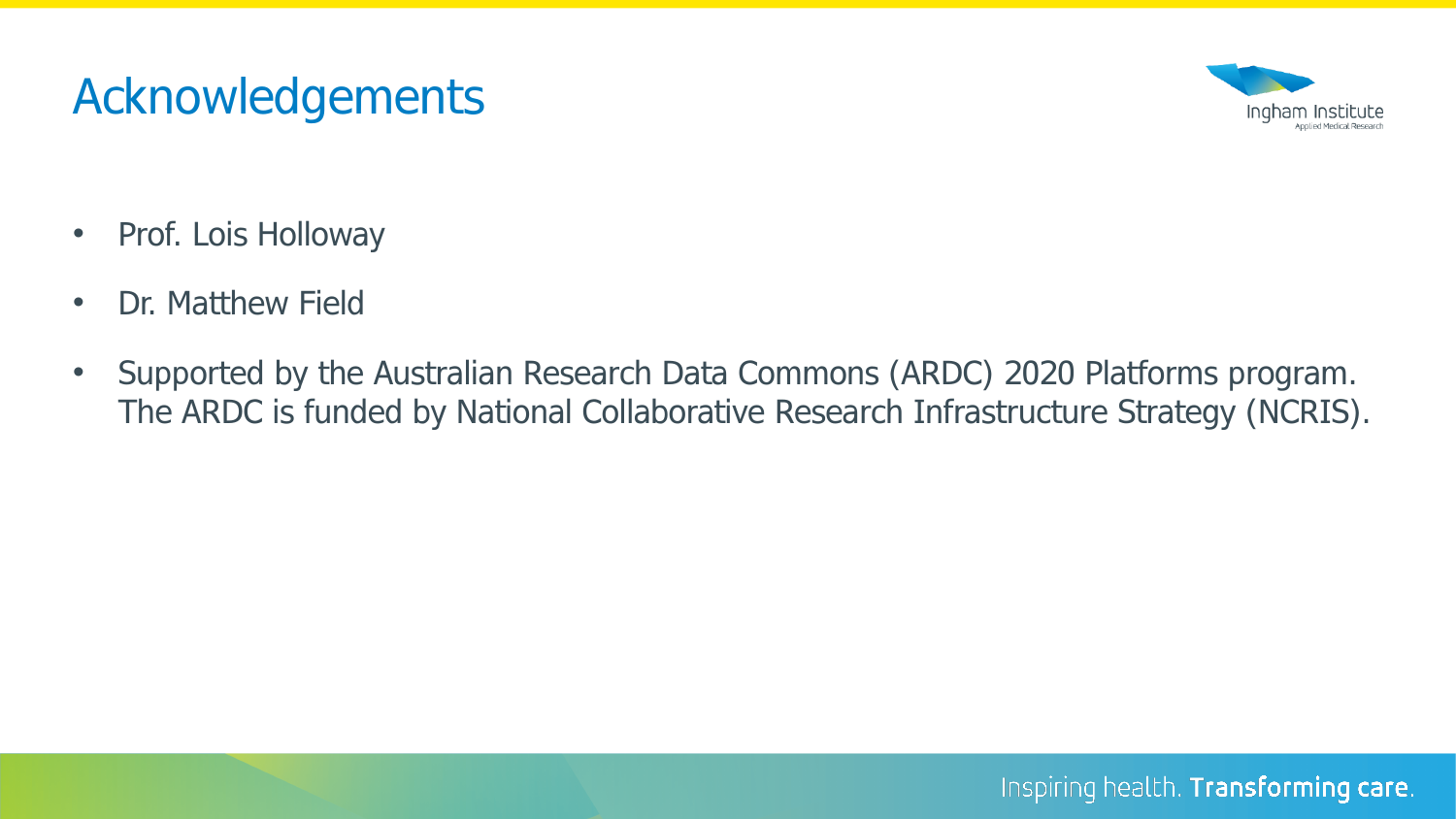

Acknowledgements
Prof. Lois Holloway
Dr. Matthew Field
Supported by the Australian Research Data Commons (ARDC) 2020 Platforms program. The ARDC is funded by National Collaborative Research Infrastructure Strategy (NCRIS).